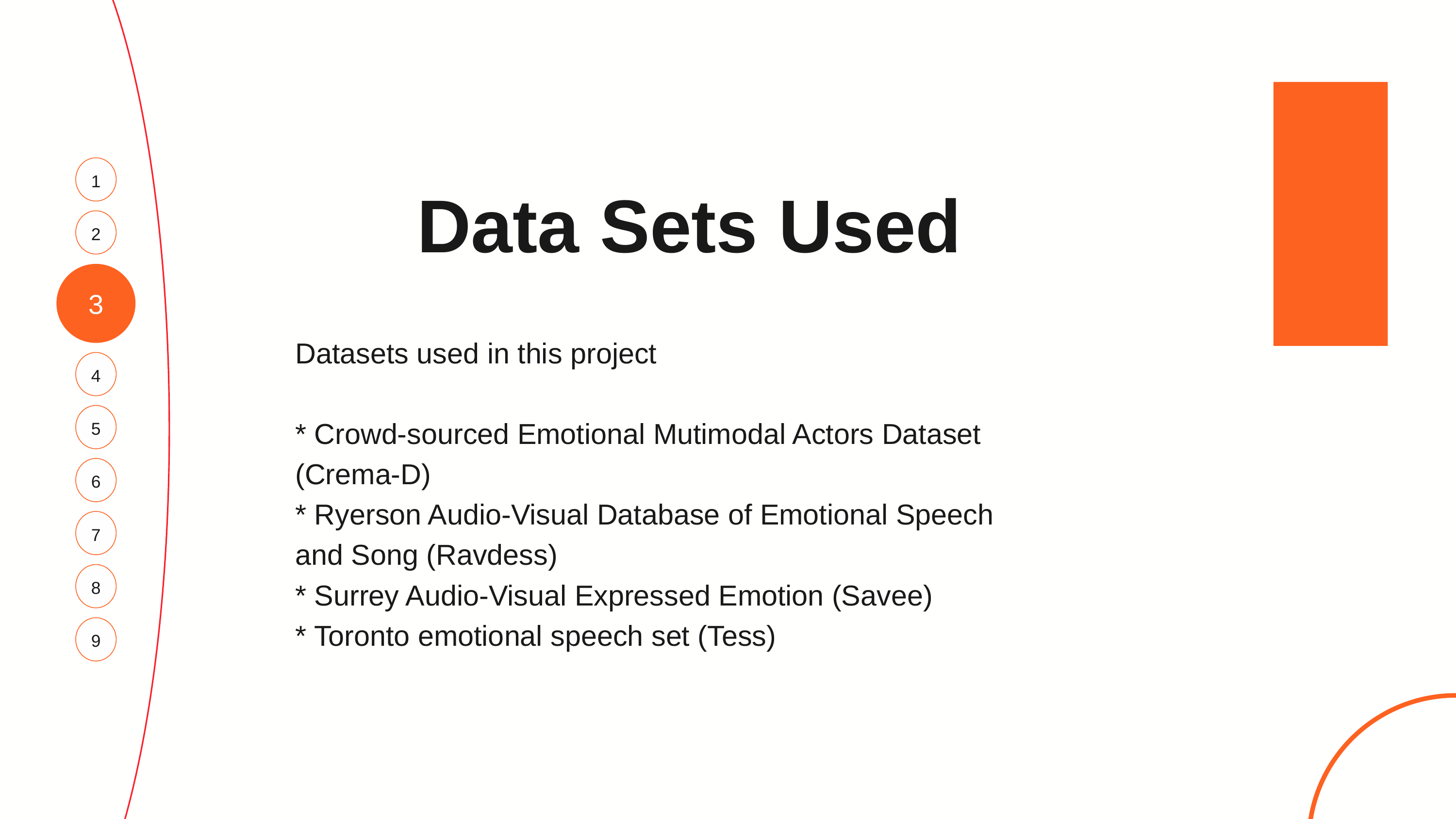

1
Data Sets Used

2

3
Datasets used in this project

* Crowd-sourced Emotional Mutimodal Actors Dataset (Crema-D)
* Ryerson Audio-Visual Database of Emotional Speech and Song (Ravdess)
* Surrey Audio-Visual Expressed Emotion (Savee)
* Toronto emotional speech set (Tess)

4

5

6

7

8

9